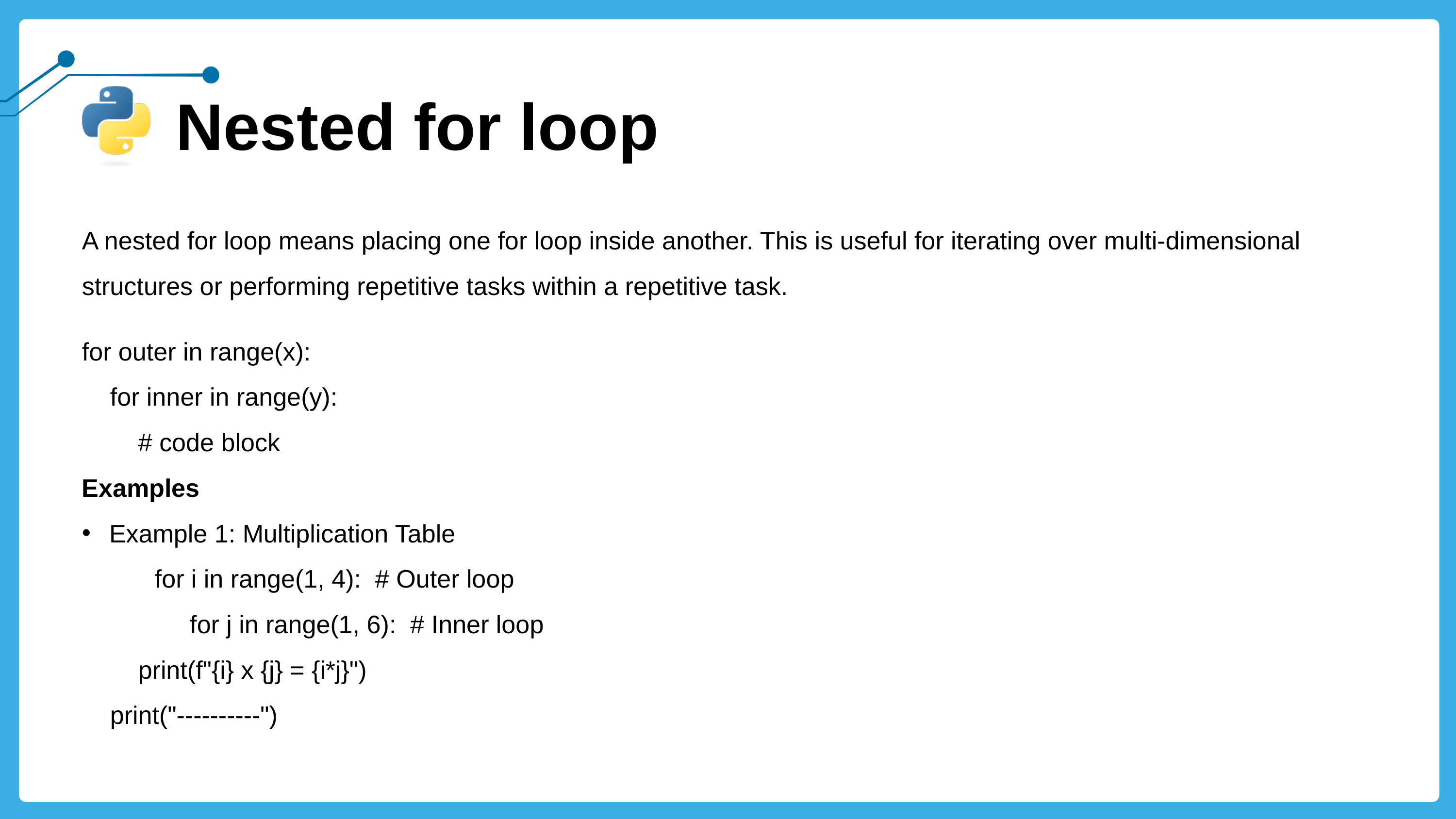

Nested for loop

A nested for loop means placing one for loop inside another. This is useful for iterating over multi-dimensional structures or performing repetitive tasks within a repetitive task.

for outer in range(x):
    for inner in range(y):
        # code block
Examples
Example 1: Multiplication Table
	for i in range(1, 4):  # Outer loop
    	     for j in range(1, 6):  # Inner loop
        print(f"{i} x {j} = {i*j}")
    print("----------")